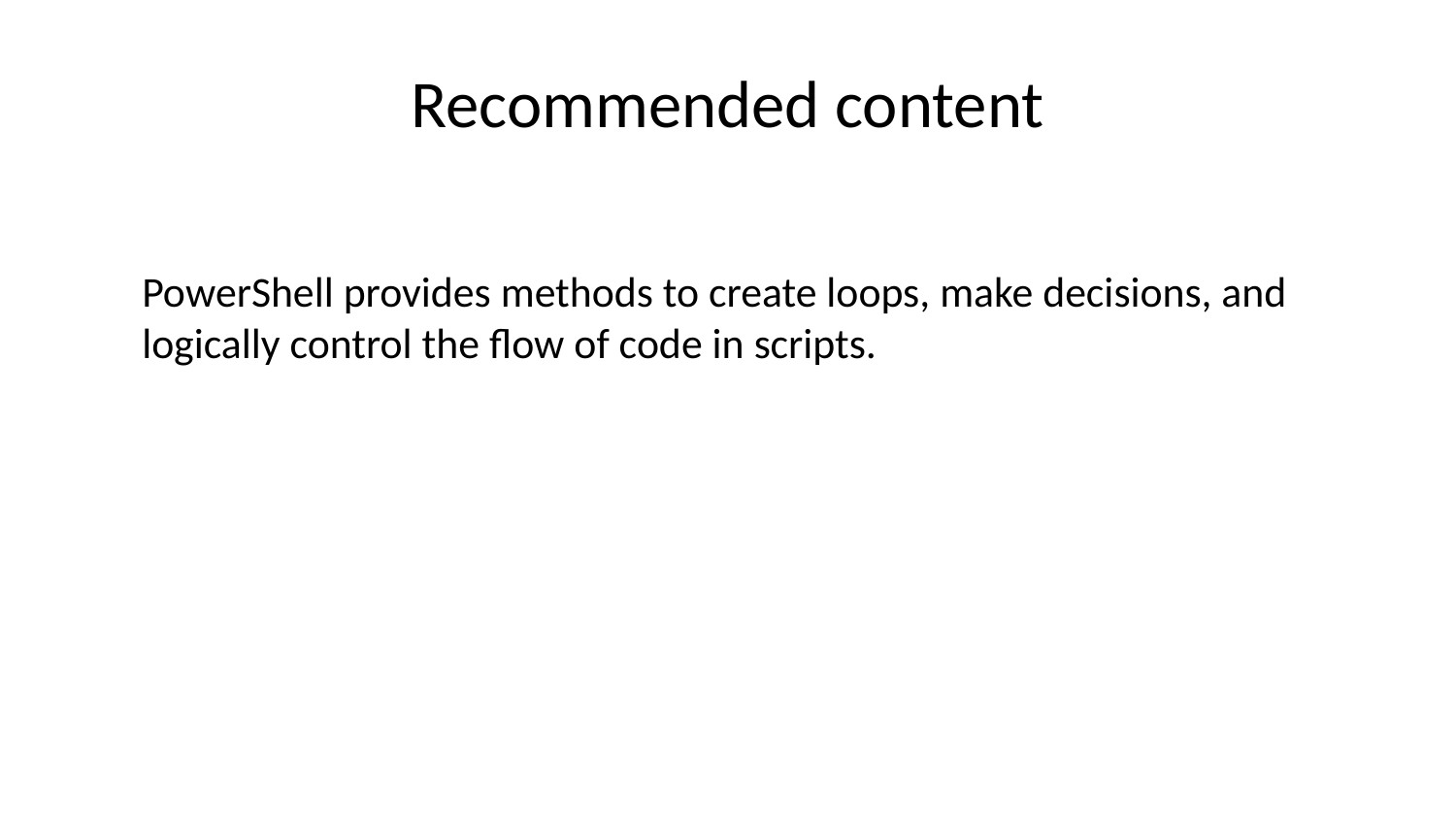

# Recommended content

PowerShell provides methods to create loops, make decisions, and logically control the flow of code in scripts.